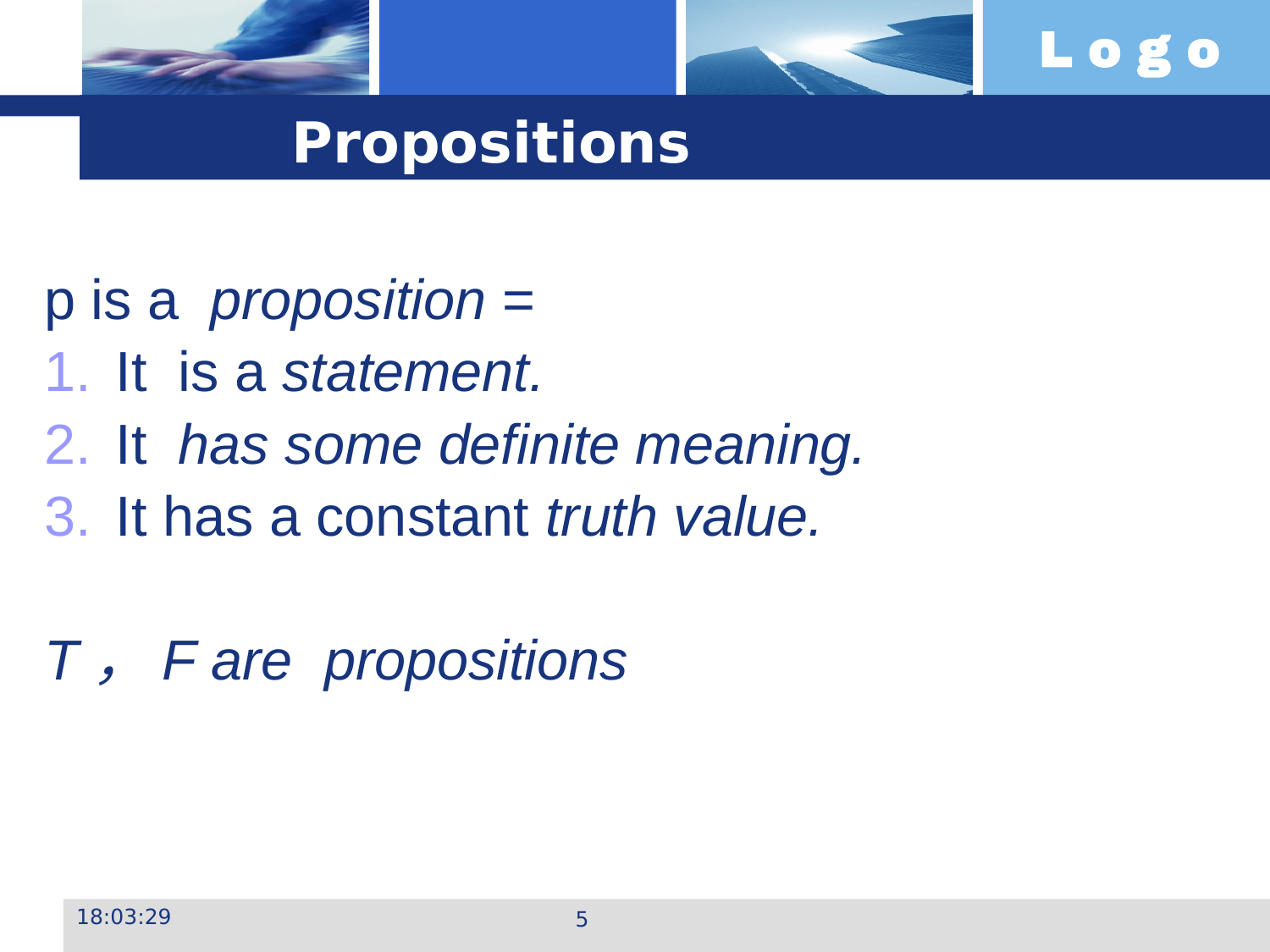

# Propositions
p is a  proposition =
It  is a statement.
It  has some definite meaning.
It has a constant truth value.

T，F are  propositions
18:03:29
5